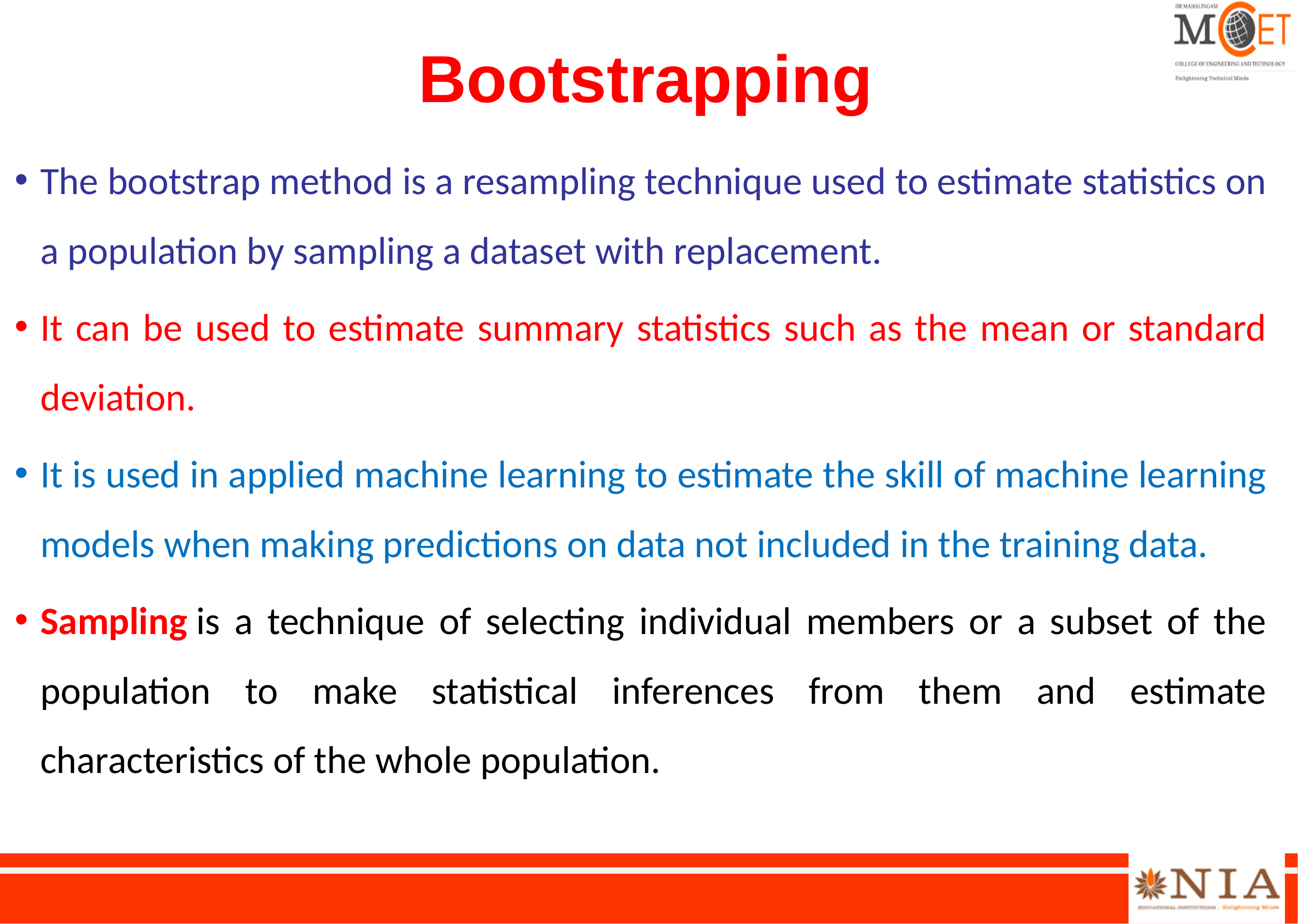

# Bootstrapping
The bootstrap method is a resampling technique used to estimate statistics on a population by sampling a dataset with replacement.
It can be used to estimate summary statistics such as the mean or standard deviation.
It is used in applied machine learning to estimate the skill of machine learning models when making predictions on data not included in the training data.
Sampling is a technique of selecting individual members or a subset of the population to make statistical inferences from them and estimate characteristics of the whole population.